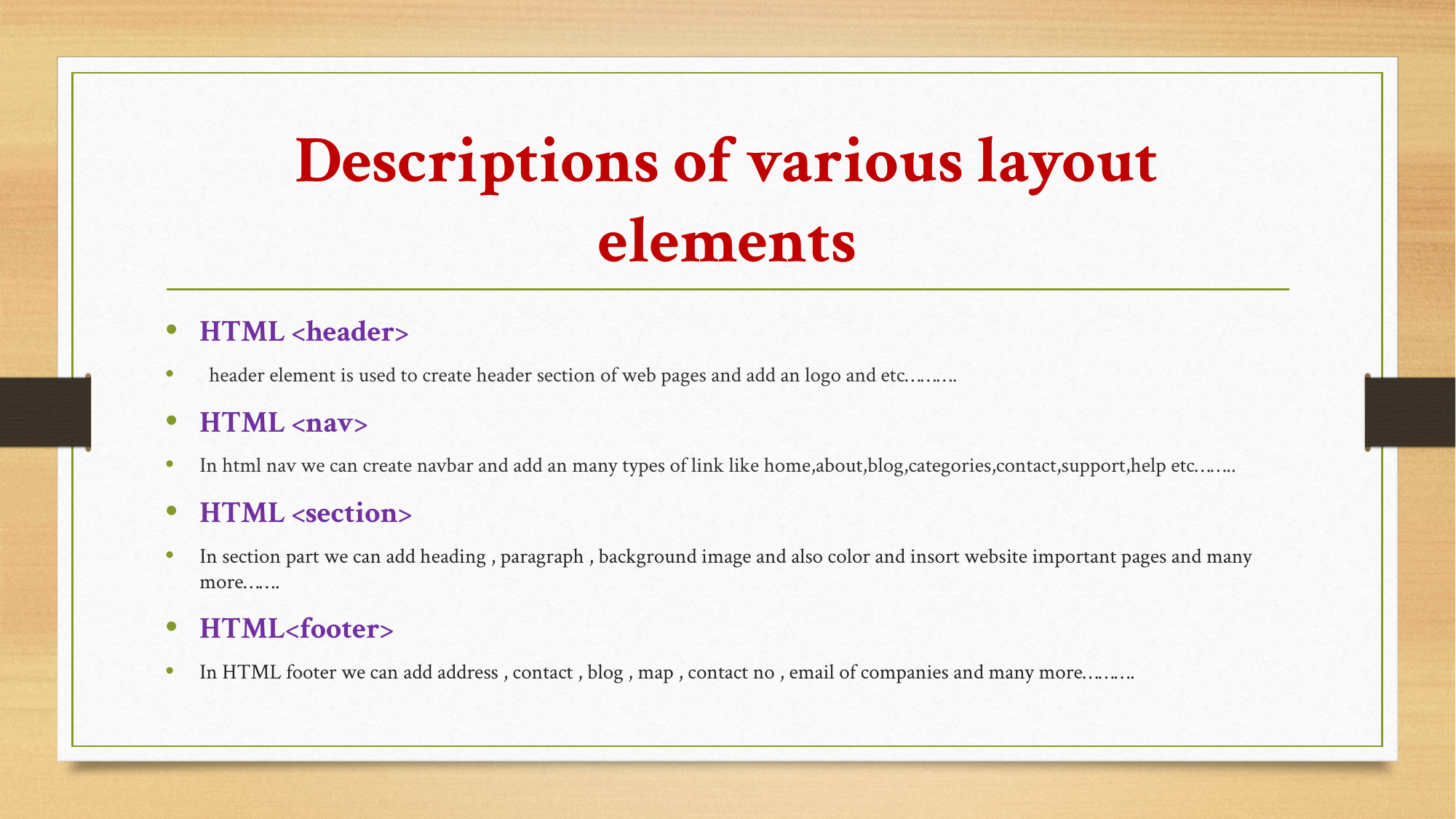

# Descriptions of various layout elements
HTML <header>
  header element is used to create header section of web pages and add an logo and etc……….
HTML <nav>
In html nav we can create navbar and add an many types of link like home,about,blog,categories,contact,support,help etc……..
HTML <section>
In section part we can add heading , paragraph , background image and also color and insort website important pages and many more…….
HTML<footer>
In HTML footer we can add address , contact , blog , map , contact no , email of companies and many more……….